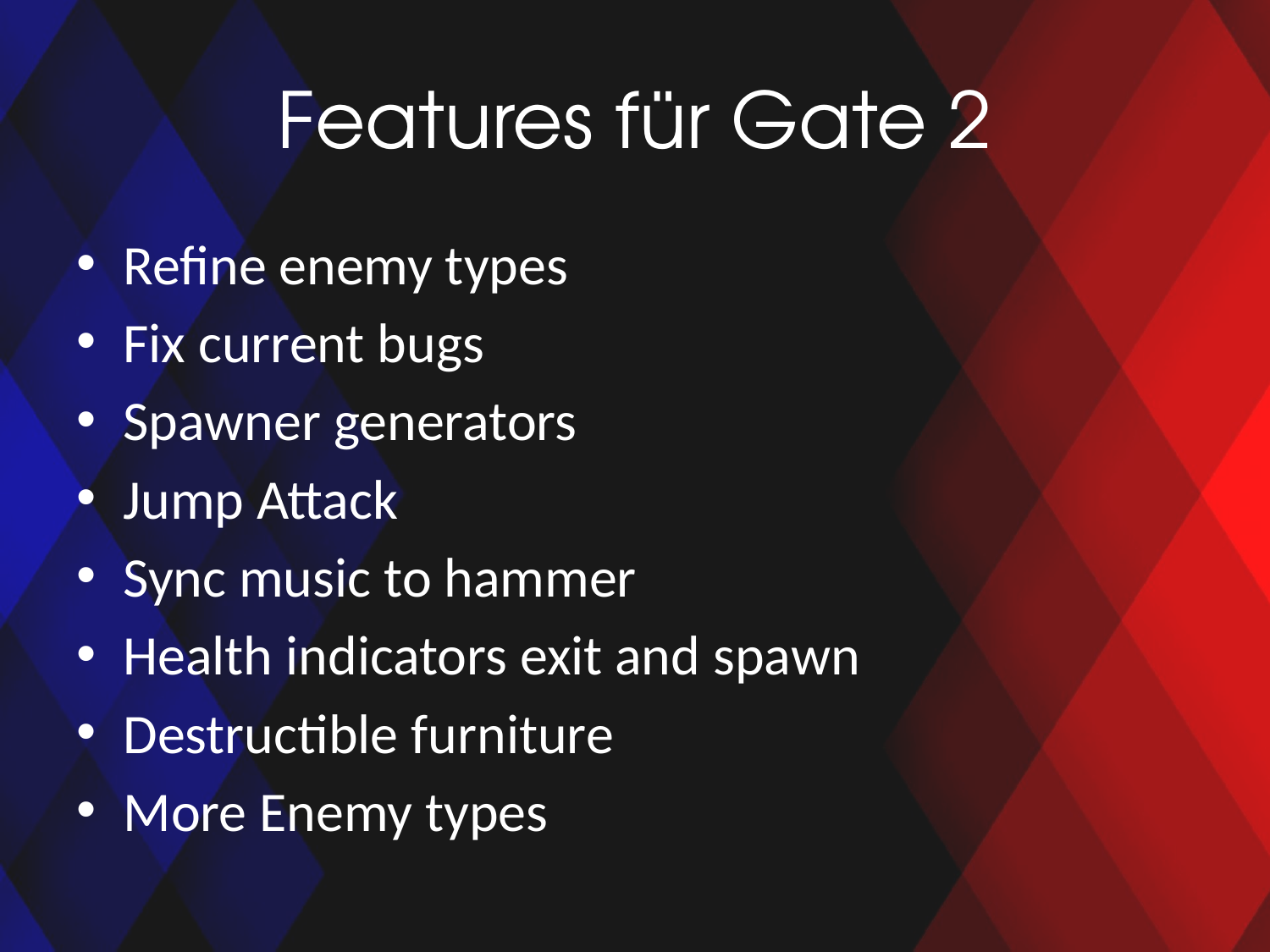

# Features für Gate 2
Refine enemy types
Fix current bugs
Spawner generators
Jump Attack
Sync music to hammer
Health indicators exit and spawn
Destructible furniture
More Enemy types